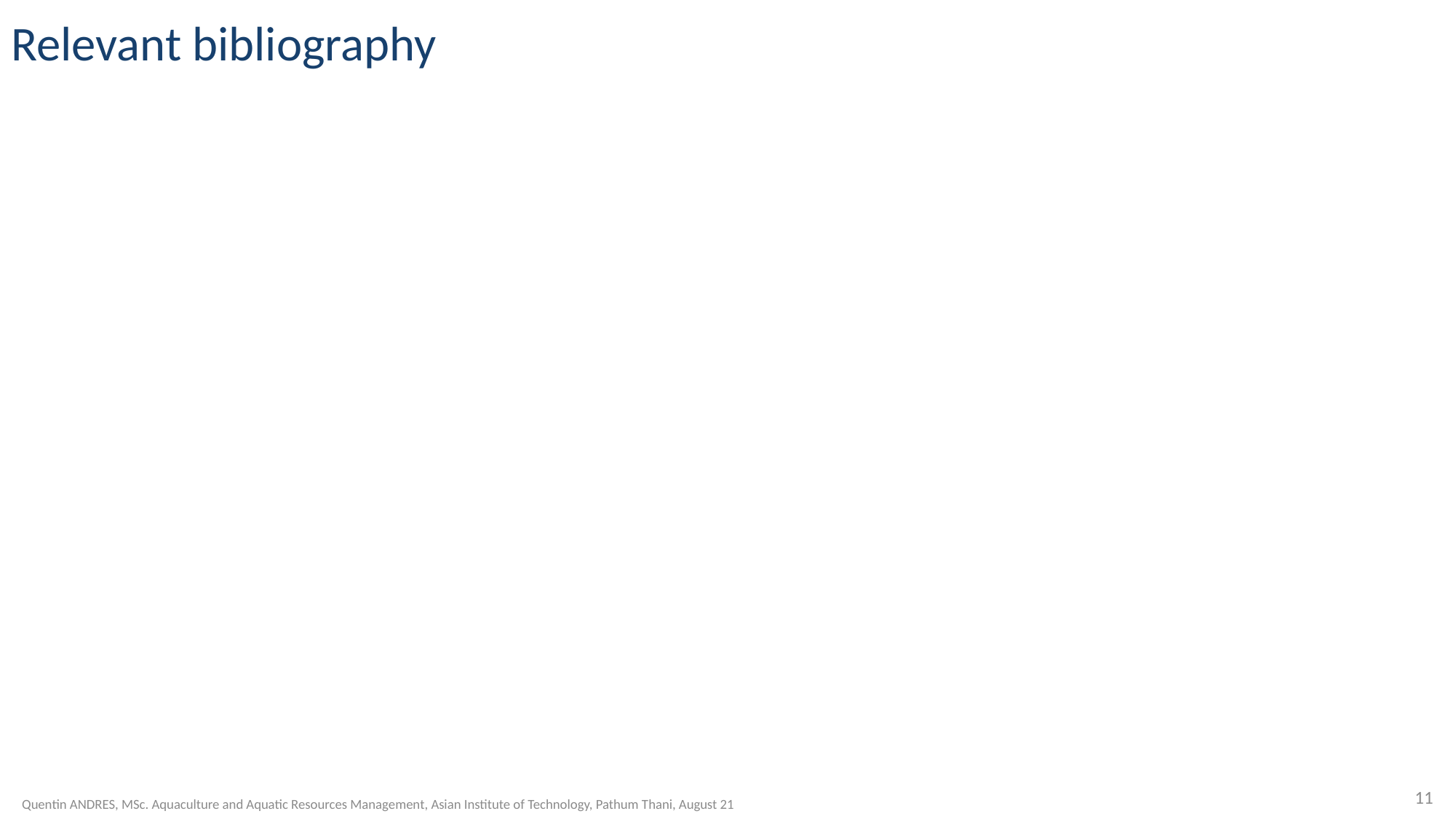

Relevant bibliography
11
Quentin ANDRES, MSc. Aquaculture and Aquatic Resources Management, Asian Institute of Technology, Pathum Thani, August 21